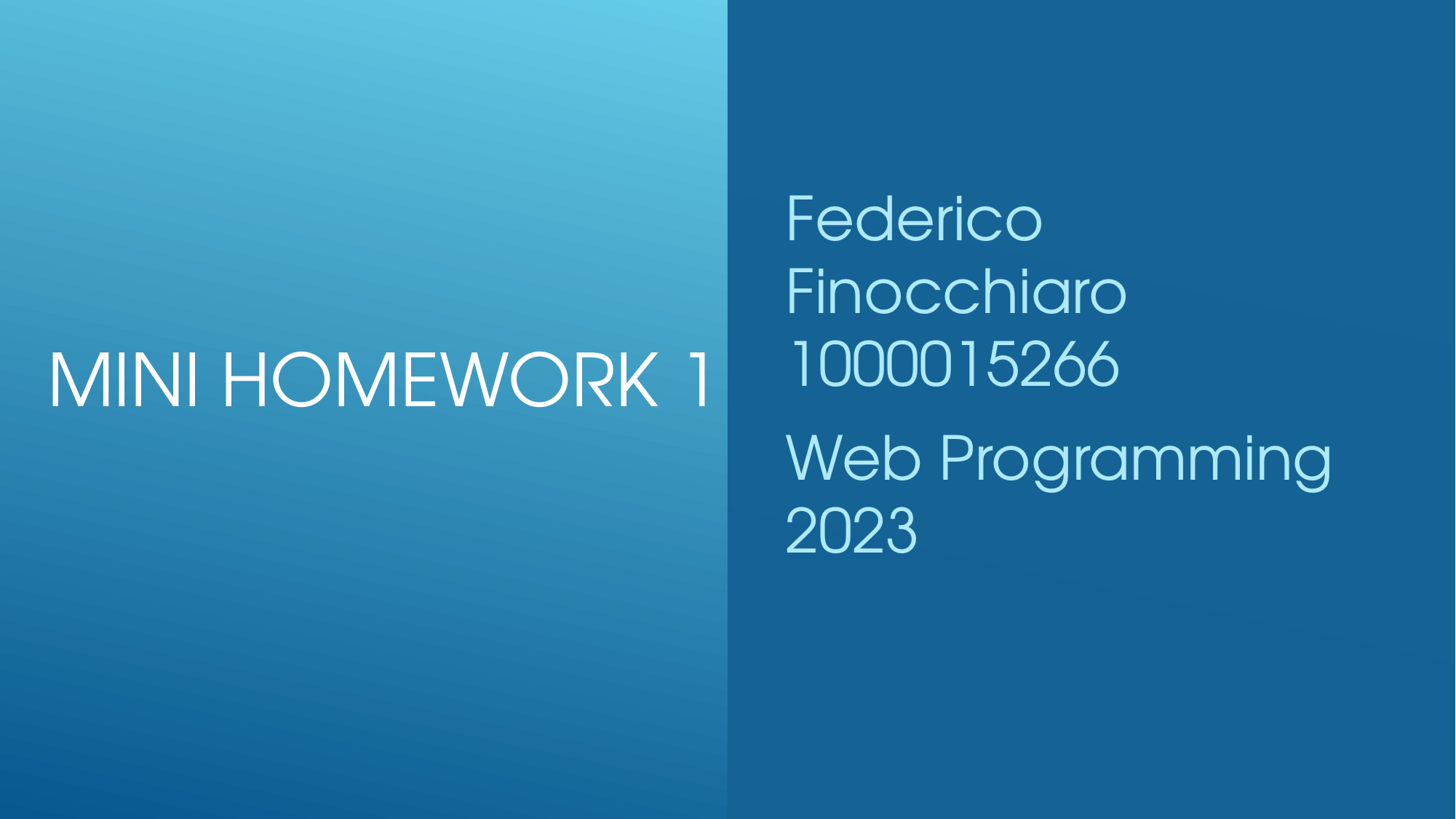

Federico Finocchiaro 1000015266
Web Programming 2023
MINI HOMEWORK 1